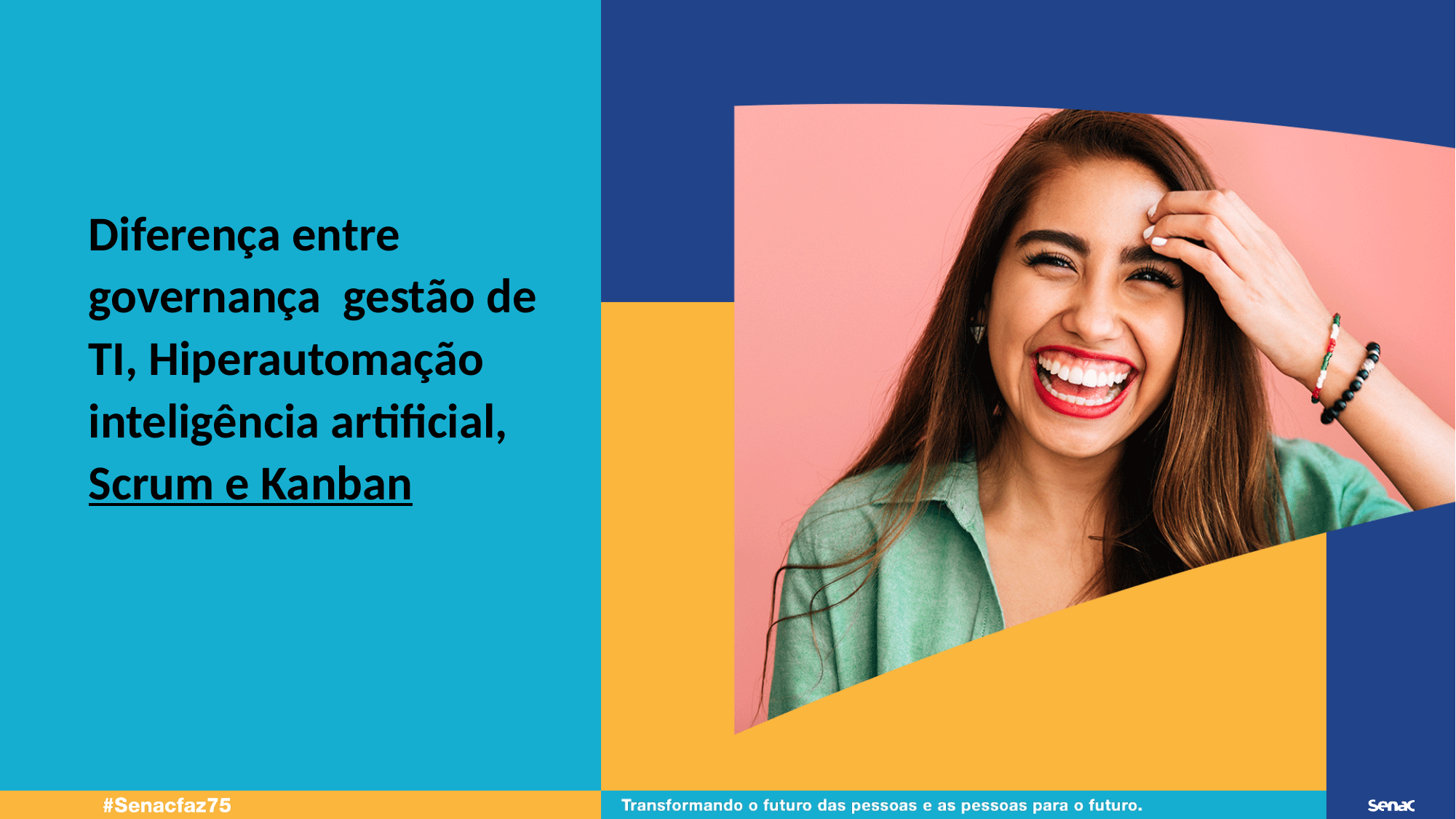

Diferença entre governança  gestão de TI, Hiperautomação  inteligência artificial, Scrum e Kanban